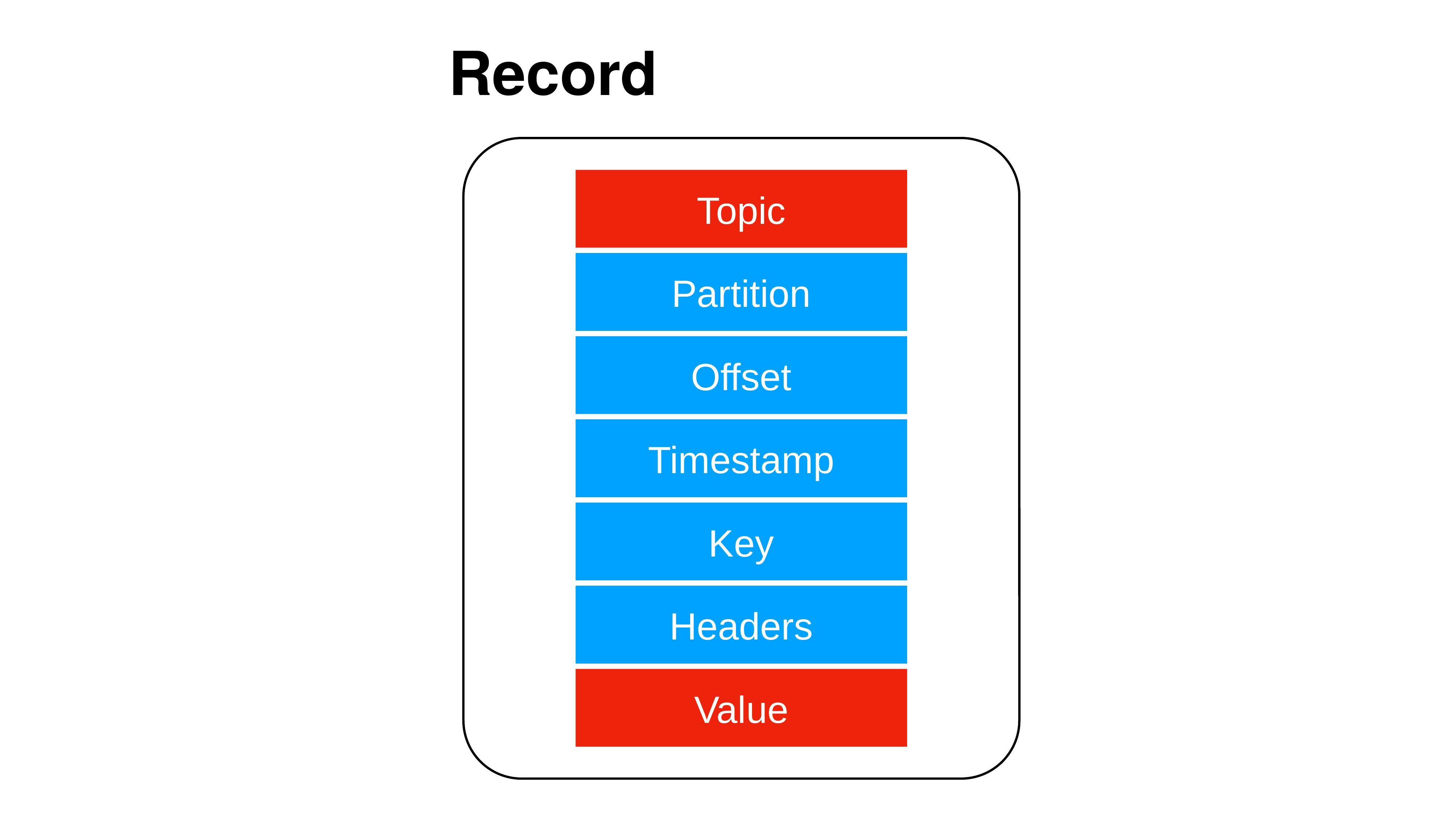

Record

Topic
Partition
Offset
Timestamp
Key
Headers
Value